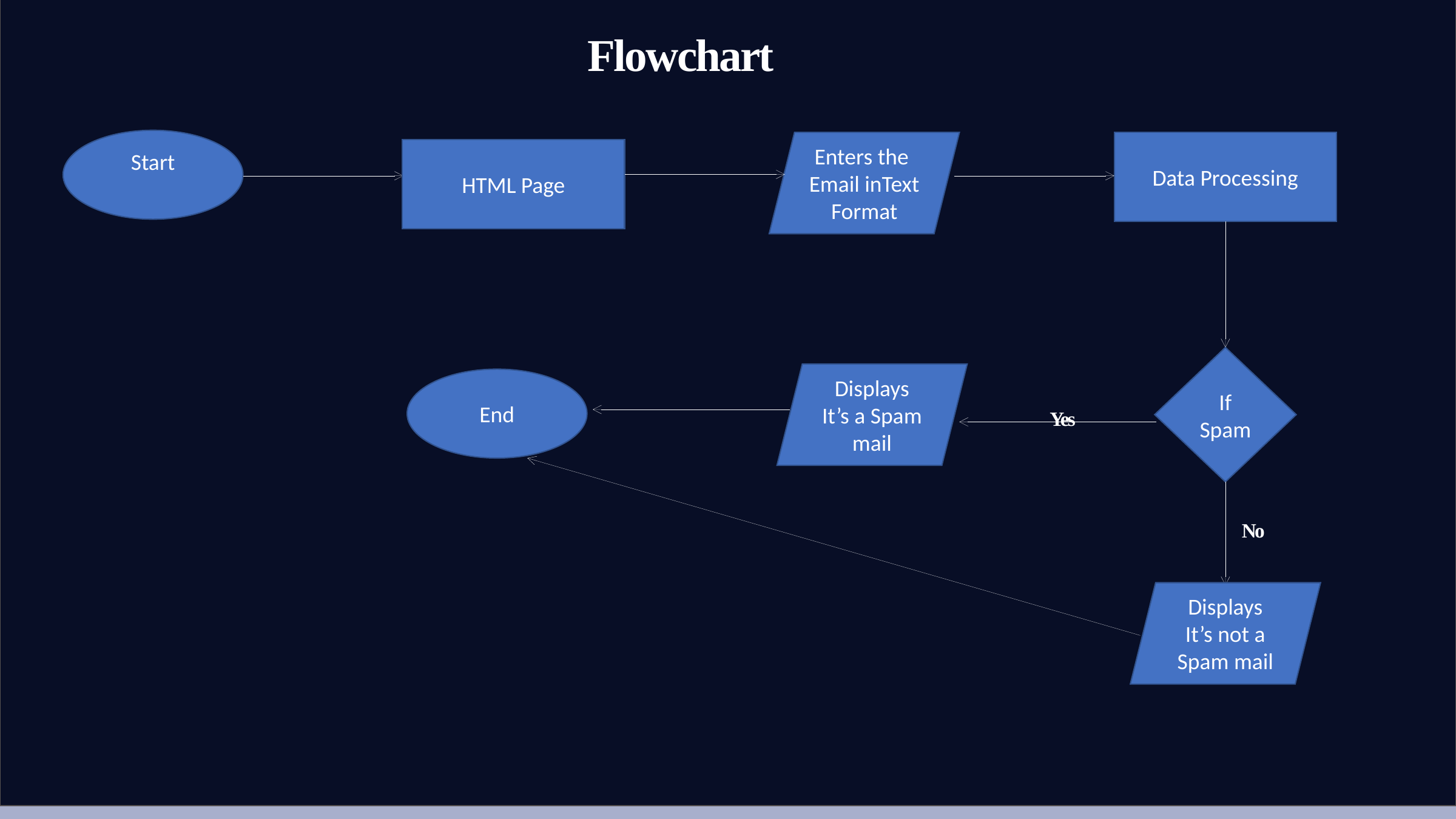

Flowchart
Start

Enters the
Email inText
Format
Data Processing
HTML Page
If
Spam
Yes
Displays
It’s a Spam mail
End
No

Displays
It’s not a Spam mail